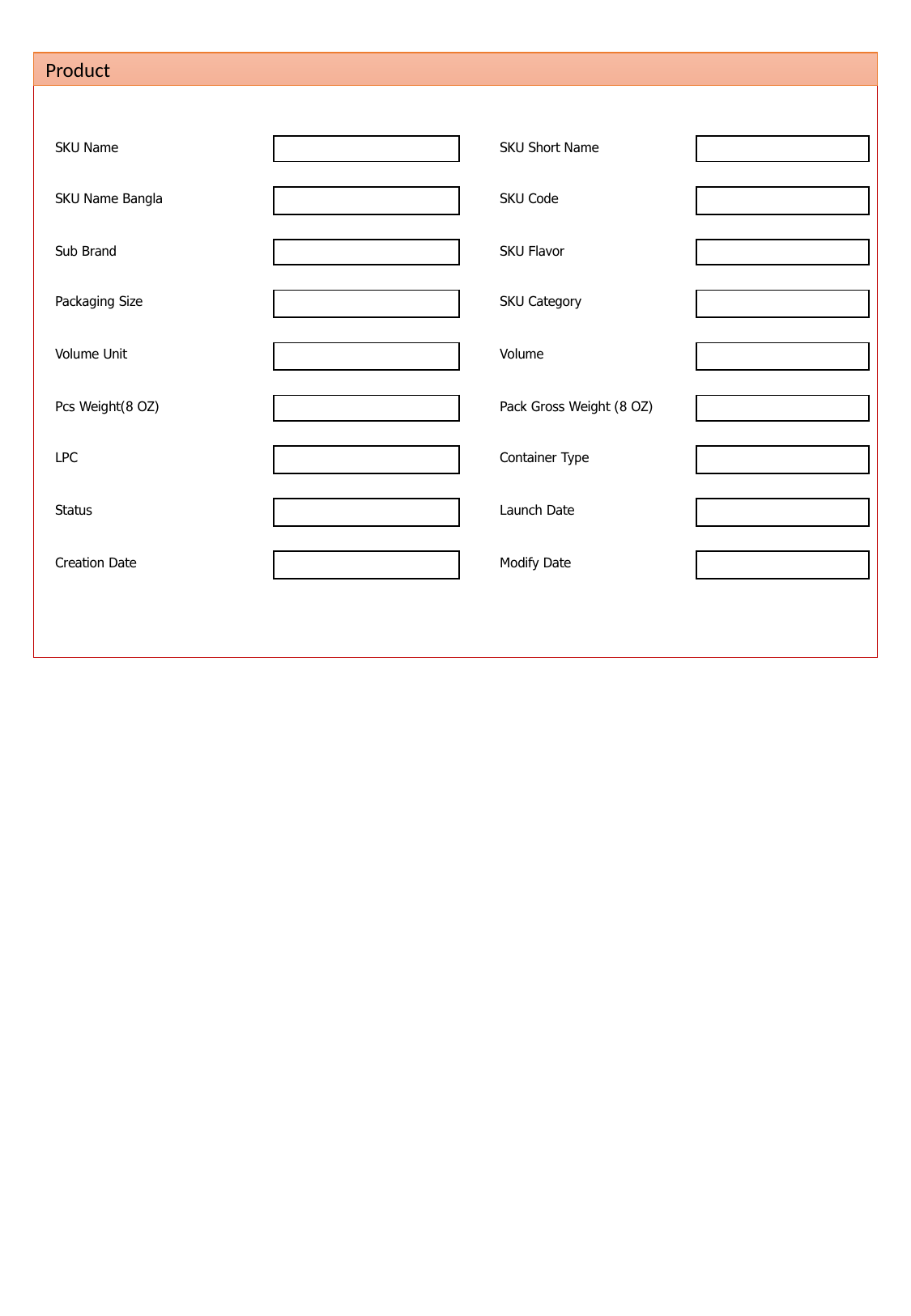

Product
| SKU Name |  |  | SKU Short Name |  |
| --- | --- | --- | --- | --- |
|  |  |  |  |  |
| SKU Name Bangla |  |  | SKU Code |  |
|  |  |  |  |  |
| Sub Brand |  |  | SKU Flavor |  |
|  |  |  |  |  |
| Packaging Size |  |  | SKU Category |  |
|  |  |  |  |  |
| Volume Unit |  |  | Volume |  |
|  |  |  |  |  |
| Pcs Weight(8 OZ) |  |  | Pack Gross Weight (8 OZ) |  |
|  |  |  |  |  |
| LPC |  |  | Container Type |  |
|  |  |  |  |  |
| Status |  |  | Launch Date |  |
|  |  |  |  |  |
| Creation Date |  |  | Modify Date |  |
|  |  |  |  |  |